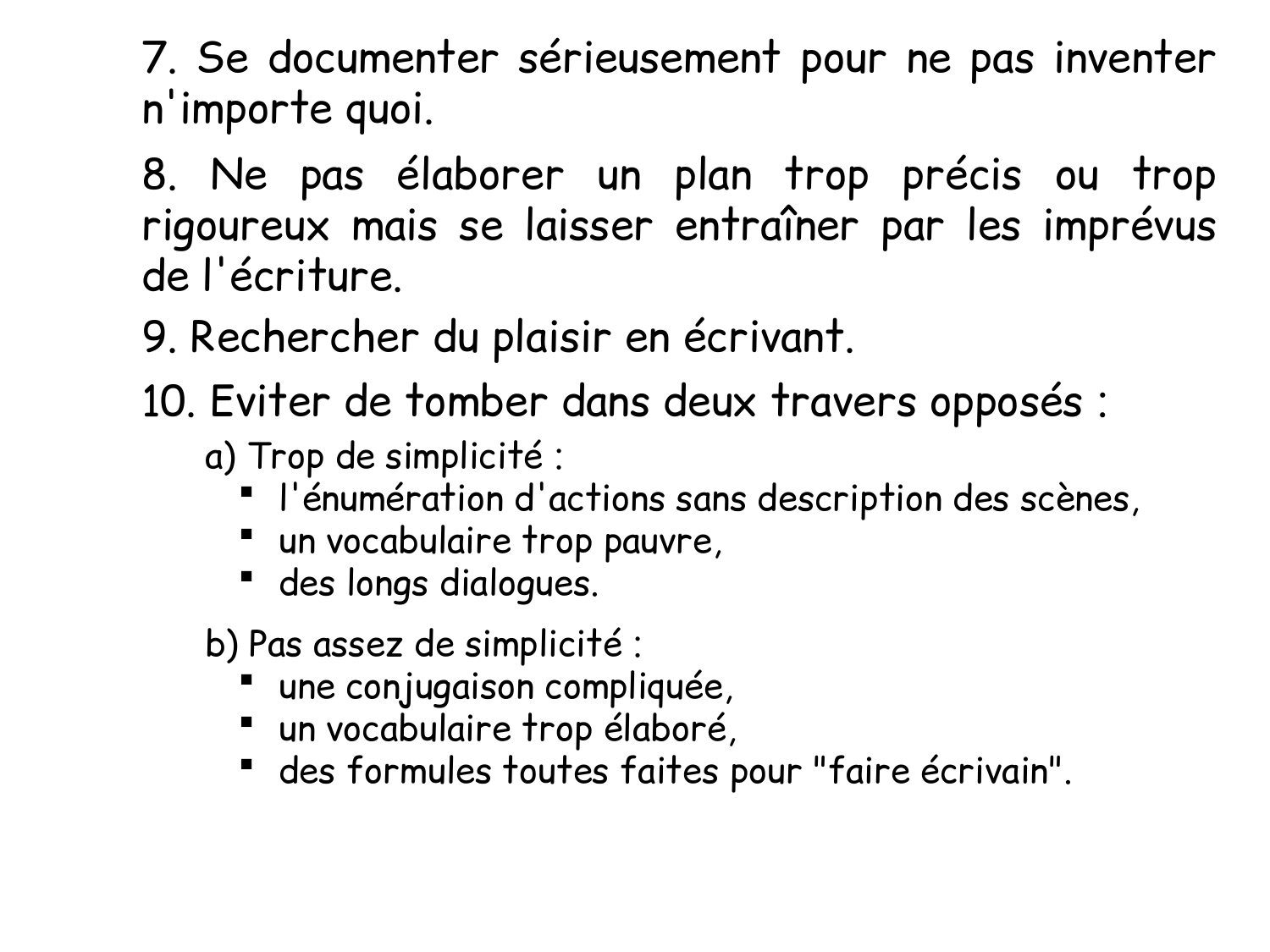

7. Se documenter sérieusement pour ne pas inventer n'importe quoi.
8. Ne pas élaborer un plan trop précis ou trop rigoureux mais se laisser entraîner par les imprévus de l'écriture.
9. Rechercher du plaisir en écrivant.
10. Eviter de tomber dans deux travers opposés :
a) Trop de simplicité :
 l'énumération d'actions sans description des scènes,
 un vocabulaire trop pauvre,
 des longs dialogues.
b) Pas assez de simplicité :
 une conjugaison compliquée,
 un vocabulaire trop élaboré,
 des formules toutes faites pour "faire écrivain".